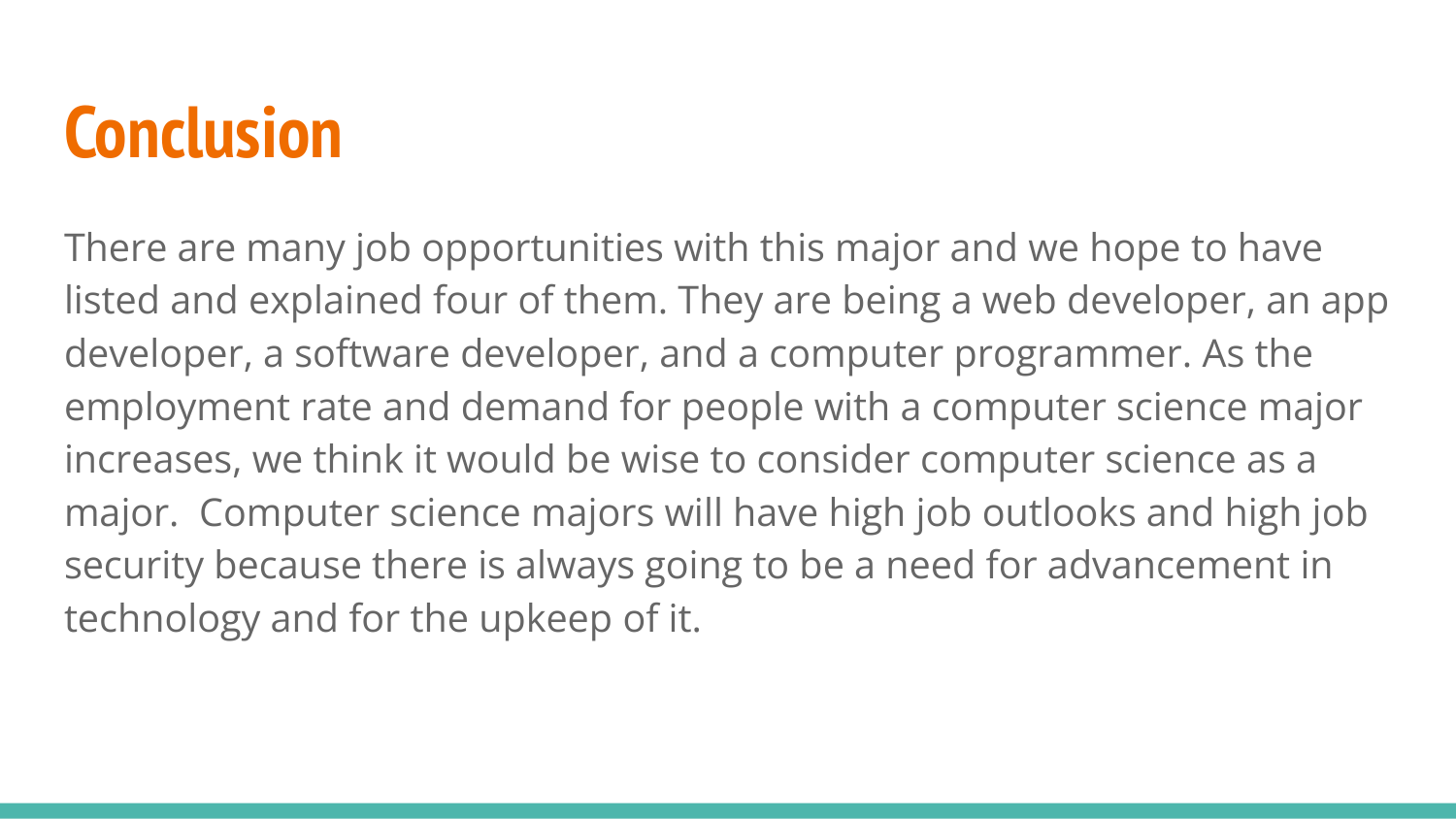

# Conclusion
There are many job opportunities with this major and we hope to have listed and explained four of them. They are being a web developer, an app developer, a software developer, and a computer programmer. As the employment rate and demand for people with a computer science major increases, we think it would be wise to consider computer science as a major.  Computer science majors will have high job outlooks and high job security because there is always going to be a need for advancement in technology and for the upkeep of it.